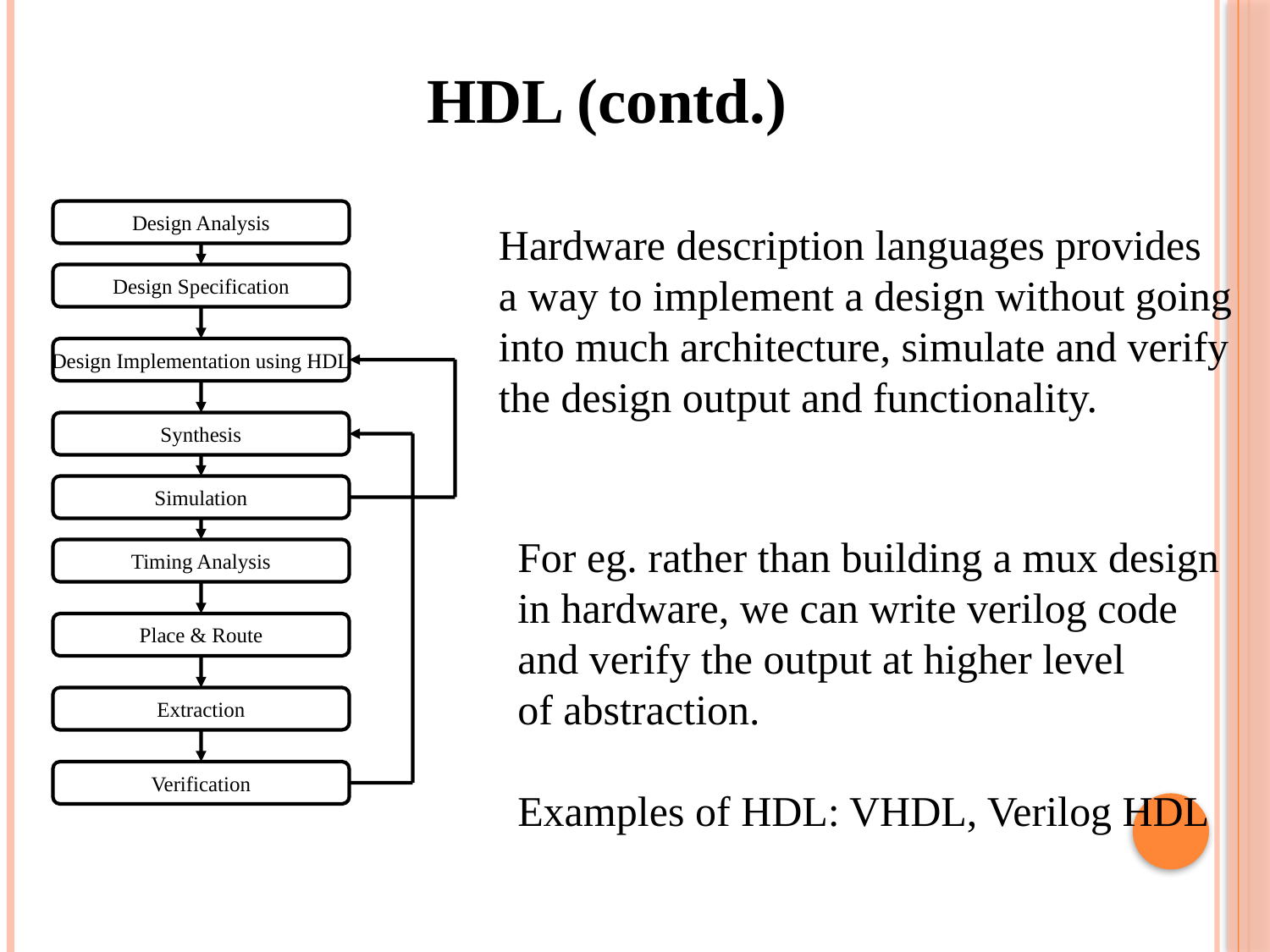

HDL (contd.)
Design Analysis

Design Specification

Design Implementation using HDL

Synthesis

Simulation

Timing Analysis

Place & Route

Extraction

Verification

Hardware description languages provides
a way to implement a design without going
into much architecture, simulate and verify
the design output and functionality.

For eg. rather than building a mux design
in hardware, we can write verilog code
and verify the output at higher level
of abstraction.

Examples of HDL: VHDL, Verilog HDL